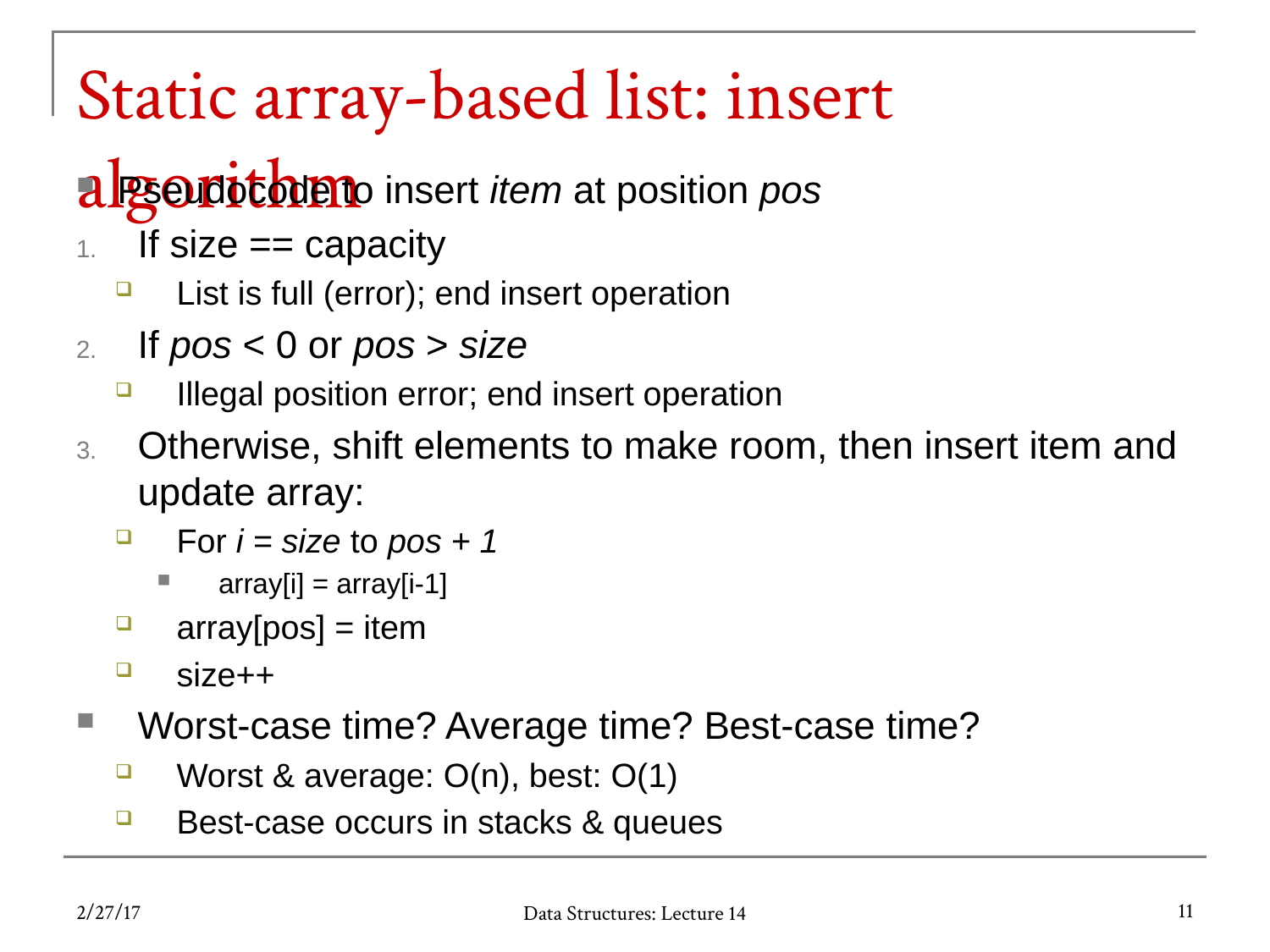

# Static array-based list: insert algorithm
Pseudocode to insert item at position pos
If size == capacity
List is full (error); end insert operation
If pos < 0 or pos > size
Illegal position error; end insert operation
Otherwise, shift elements to make room, then insert item and update array:
For i = size to pos + 1
array[i] = array[i-1]
array[pos] = item
size++
Worst-case time? Average time? Best-case time?
Worst & average: O(n), best: O(1)
Best-case occurs in stacks & queues

2/27/17
11
Data Structures: Lecture 14